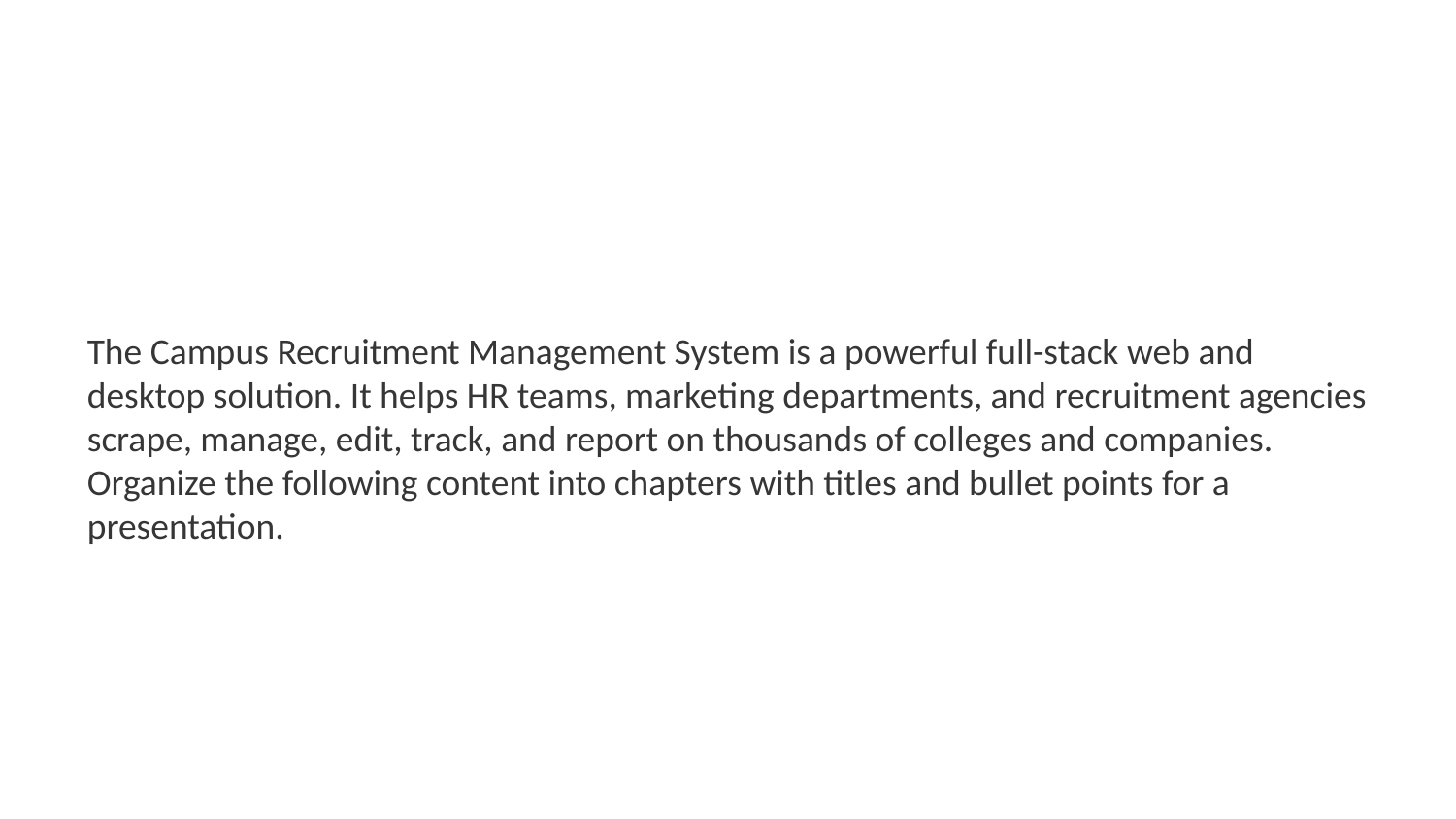

The Campus Recruitment Management System is a powerful full-stack web and desktop solution. It helps HR teams, marketing departments, and recruitment agencies scrape, manage, edit, track, and report on thousands of colleges and companies. Organize the following content into chapters with titles and bullet points for a presentation.